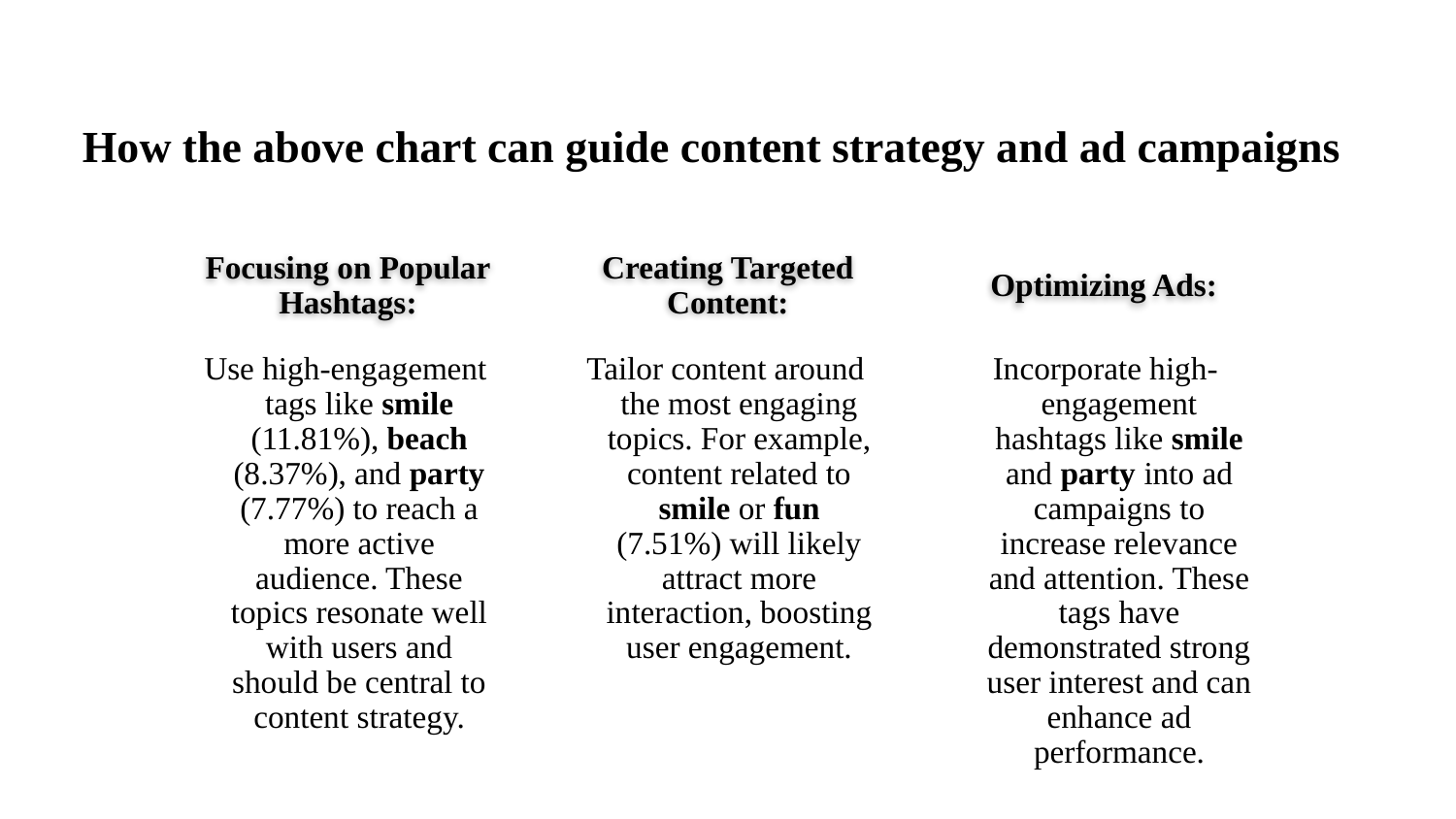

How the above chart can guide content strategy and ad campaigns
Focusing on Popular Hashtags:
Use high-engagement tags like smile (11.81%), beach (8.37%), and party (7.77%) to reach a more active audience. These topics resonate well with users and should be central to content strategy.
Creating Targeted Content:
Tailor content around the most engaging topics. For example, content related to smile or fun (7.51%) will likely attract more interaction, boosting user engagement.
Optimizing Ads:
Incorporate high-engagement hashtags like smile and party into ad campaigns to increase relevance and attention. These tags have demonstrated strong user interest and can enhance ad performance.